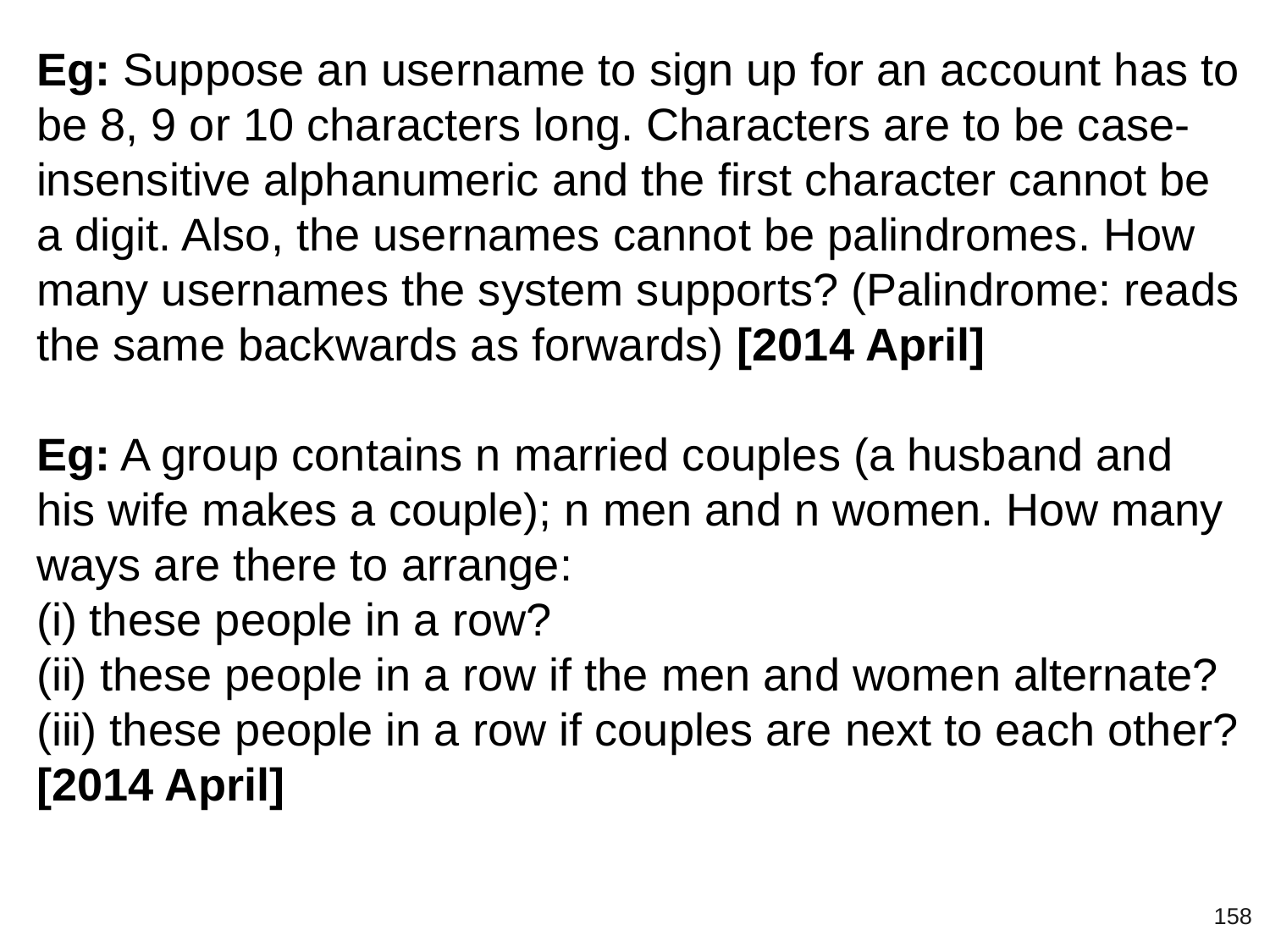

Eg: Suppose an username to sign up for an account has to be 8, 9 or 10 characters long. Characters are to be case-insensitive alphanumeric and the first character cannot be a digit. Also, the usernames cannot be palindromes. How many usernames the system supports? (Palindrome: reads the same backwards as forwards) [2014 April]

Eg: A group contains n married couples (a husband and his wife makes a couple); n men and n women. How many ways are there to arrange:
(i) these people in a row?
(ii) these people in a row if the men and women alternate?
(iii) these people in a row if couples are next to each other? [2014 April]
158